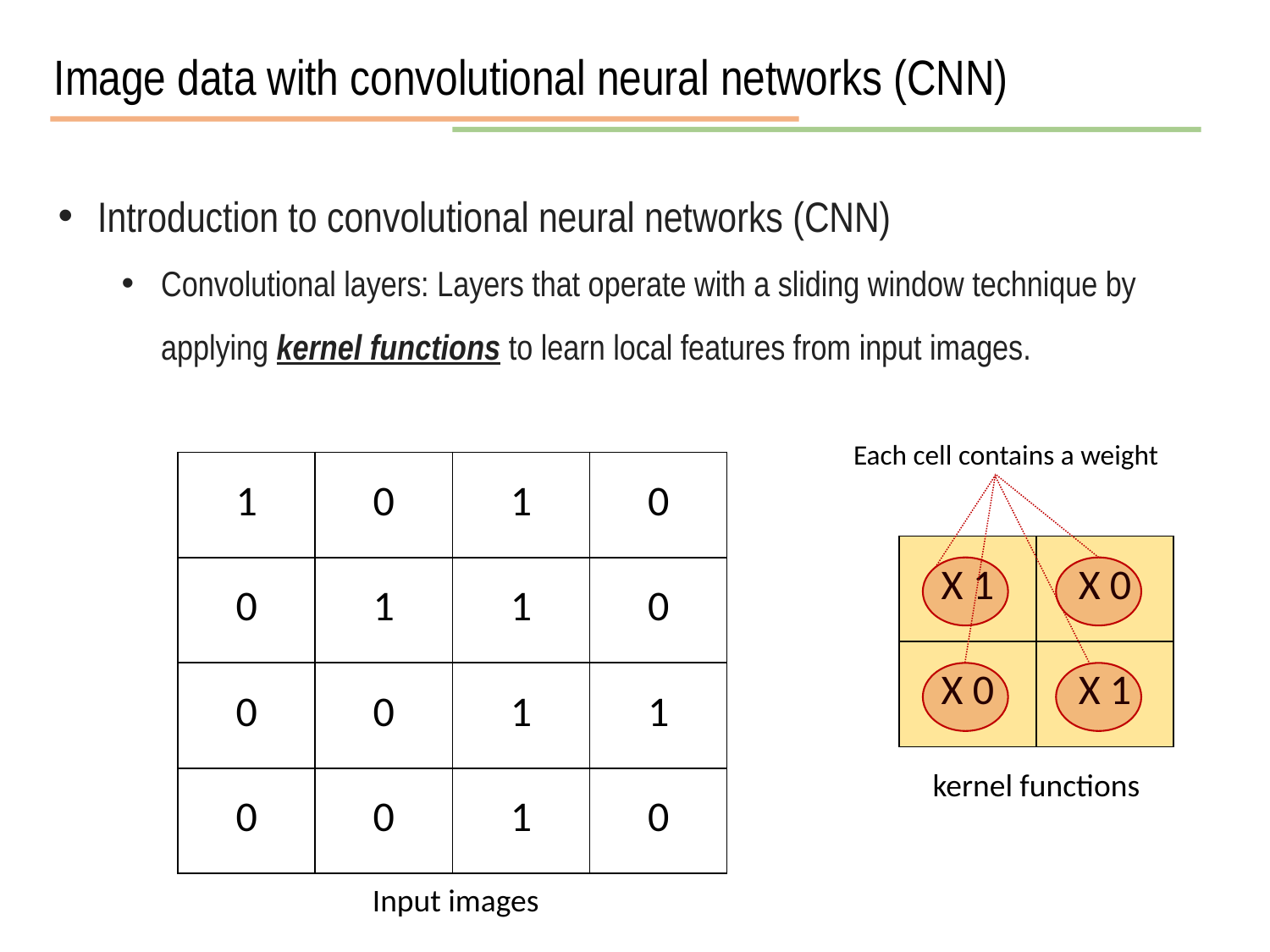

Image data with convolutional neural networks (CNN)
Introduction to convolutional neural networks (CNN)
Convolutional layers: Layers that operate with a sliding window technique by applying kernel functions to learn local features from input images.

Each cell contains a weight
| 1 | 0 | 1 | 0 |
| --- | --- | --- | --- |
| 0 | 1 | 1 | 0 |
| 0 | 0 | 1 | 1 |
| 0 | 0 | 1 | 0 |
| X 1 | X 0 |
| --- | --- |
| X 0 | X 1 |

kernel functions
Input images